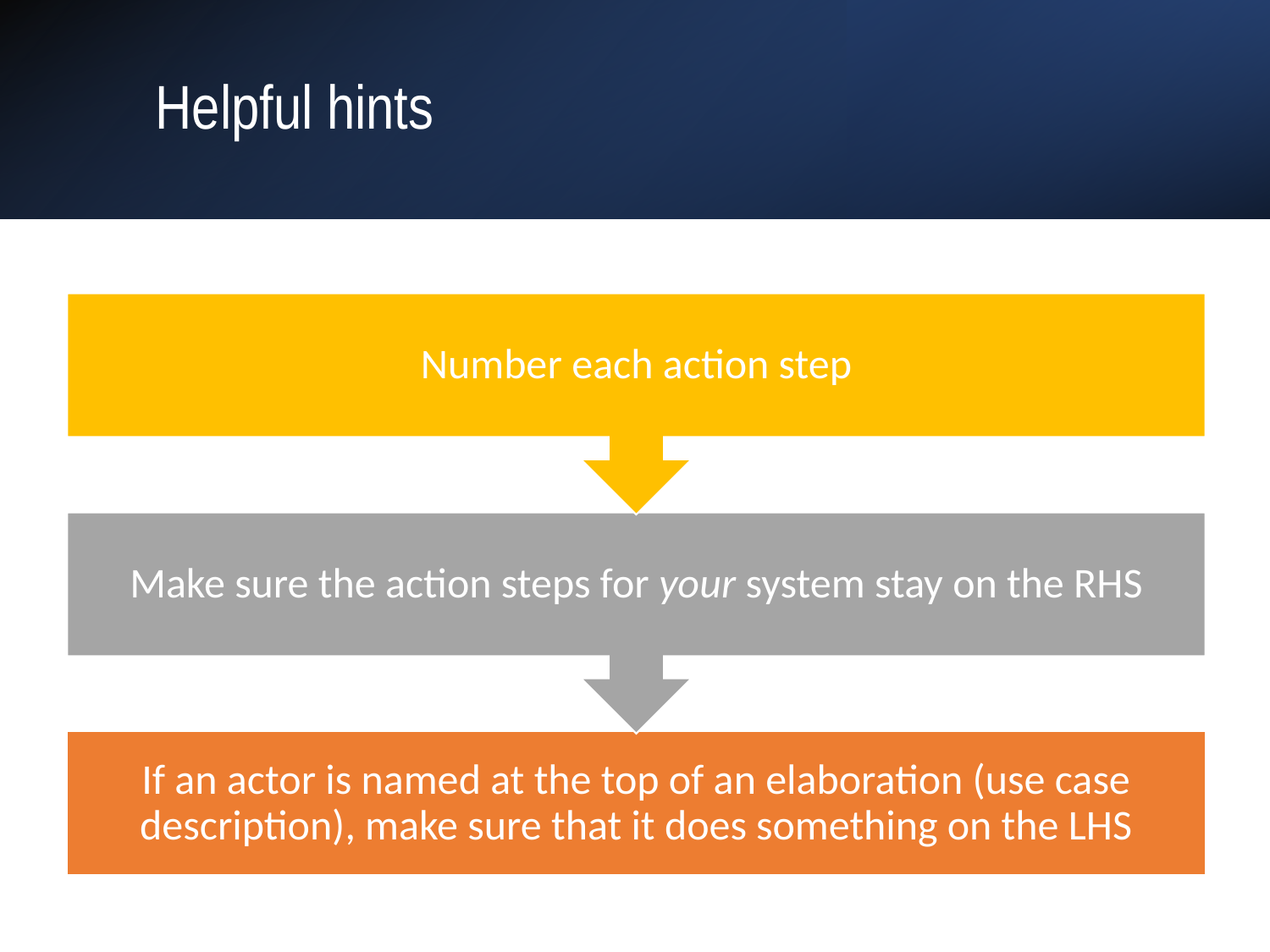

# Helpful hints
If an actor is named at the top of an elaboration (use case description), make sure that it does something on the LHS
Make sure the action steps for your system stay on the RHS
Number each action step